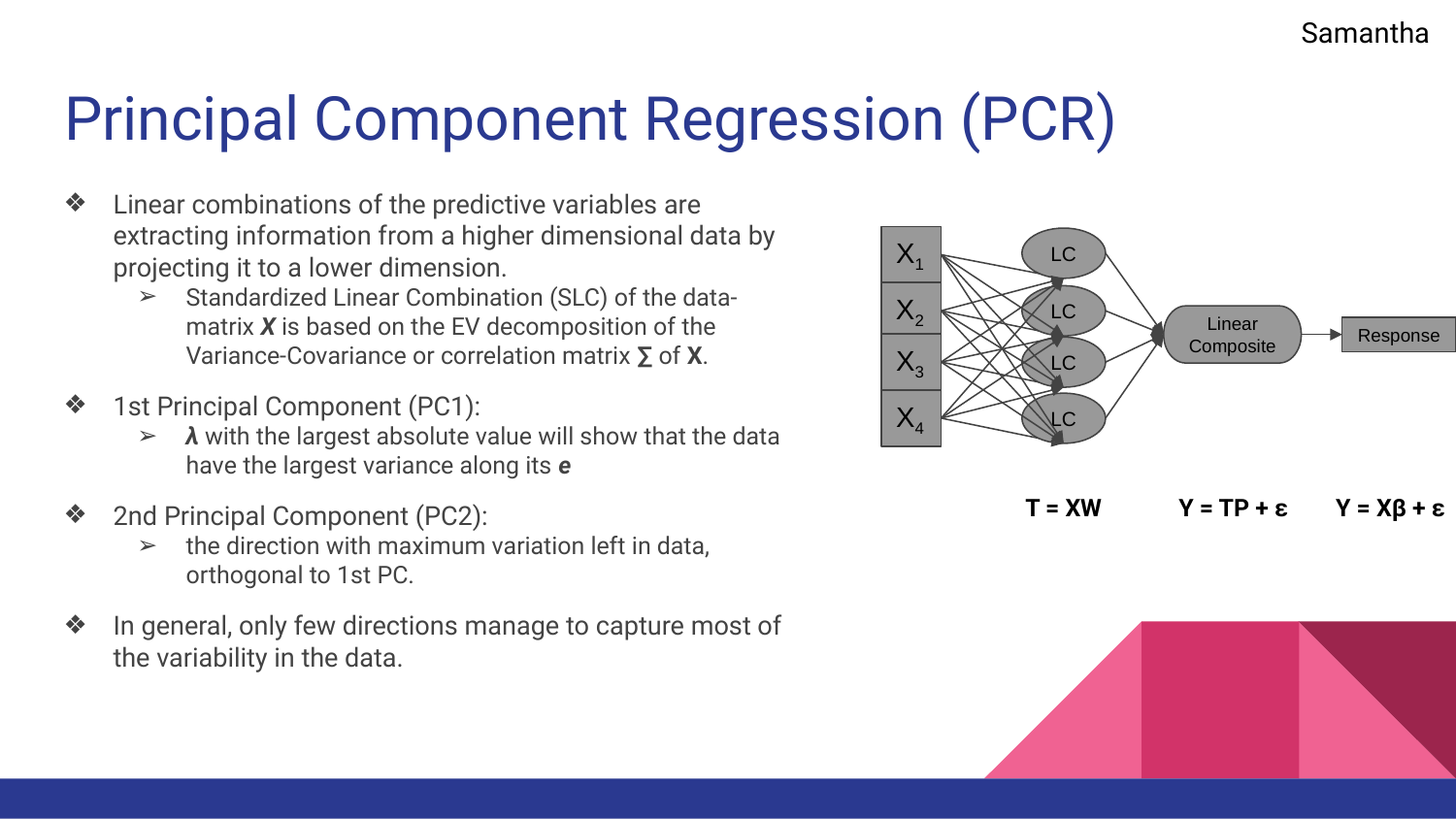

Samantha
# Principal Component Regression (PCR)
Linear combinations of the predictive variables are extracting information from a higher dimensional data by projecting it to a lower dimension.
Standardized Linear Combination (SLC) of the data-matrix X is based on the EV decomposition of the Variance-Covariance or correlation matrix ∑ of X.
1st Principal Component (PC1):
λ with the largest absolute value will show that the data have the largest variance along its e
2nd Principal Component (PC2):
the direction with maximum variation left in data, orthogonal to 1st PC.
In general, only few directions manage to capture most of the variability in the data.
X1
LC
X2
LC
Linear Composite
Response
X3
LC
X4
LC
T = XW
Y = TP + ε
Y = Xβ + ε